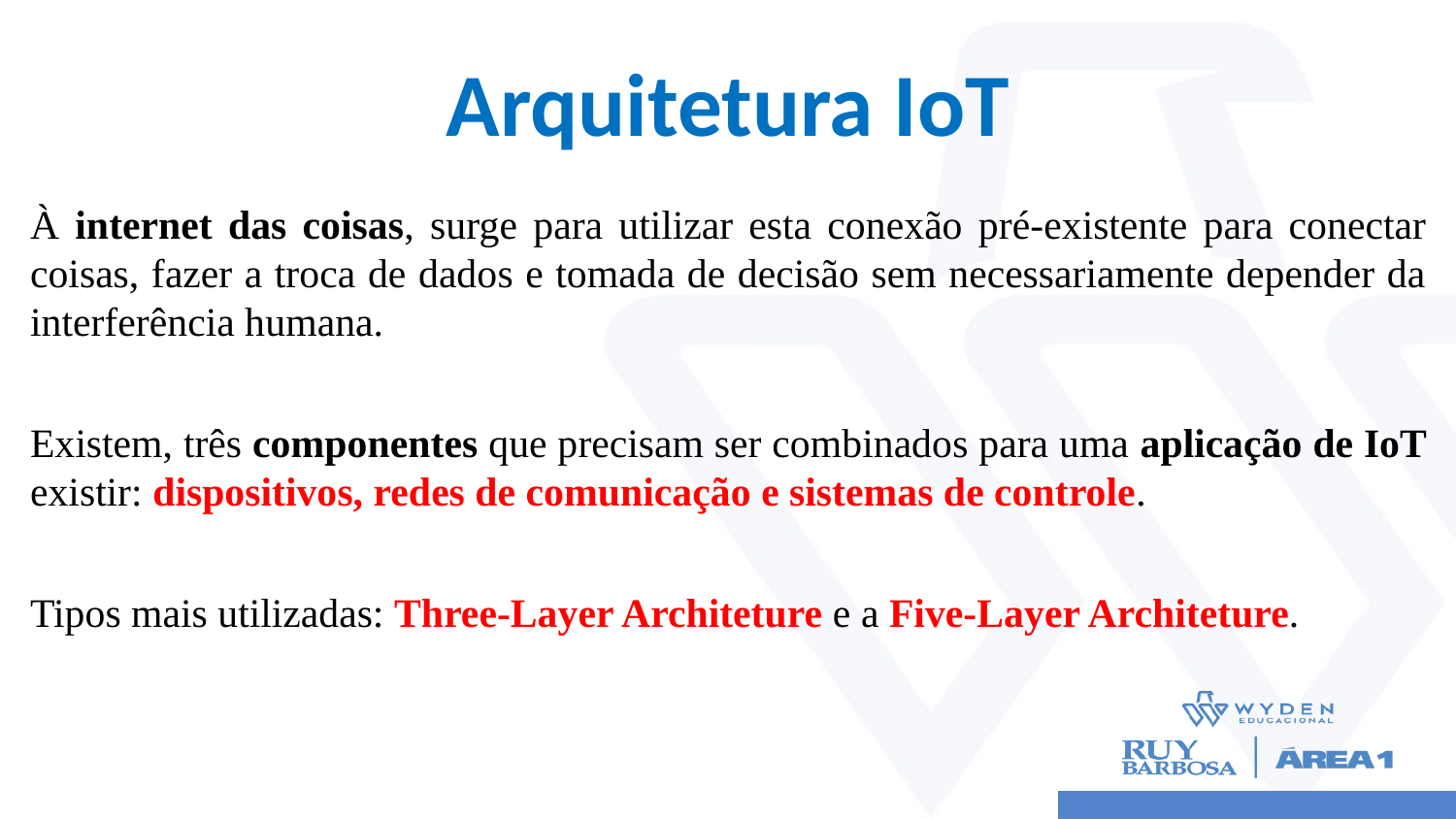

# Arquitetura IoT
À internet das coisas, surge para utilizar esta conexão pré-existente para conectar coisas, fazer a troca de dados e tomada de decisão sem necessariamente depender da interferência humana.

Existem, três componentes que precisam ser combinados para uma aplicação de IoT existir: dispositivos, redes de comunicação e sistemas de controle.

Tipos mais utilizadas: Three-Layer Architeture e a Five-Layer Architeture.